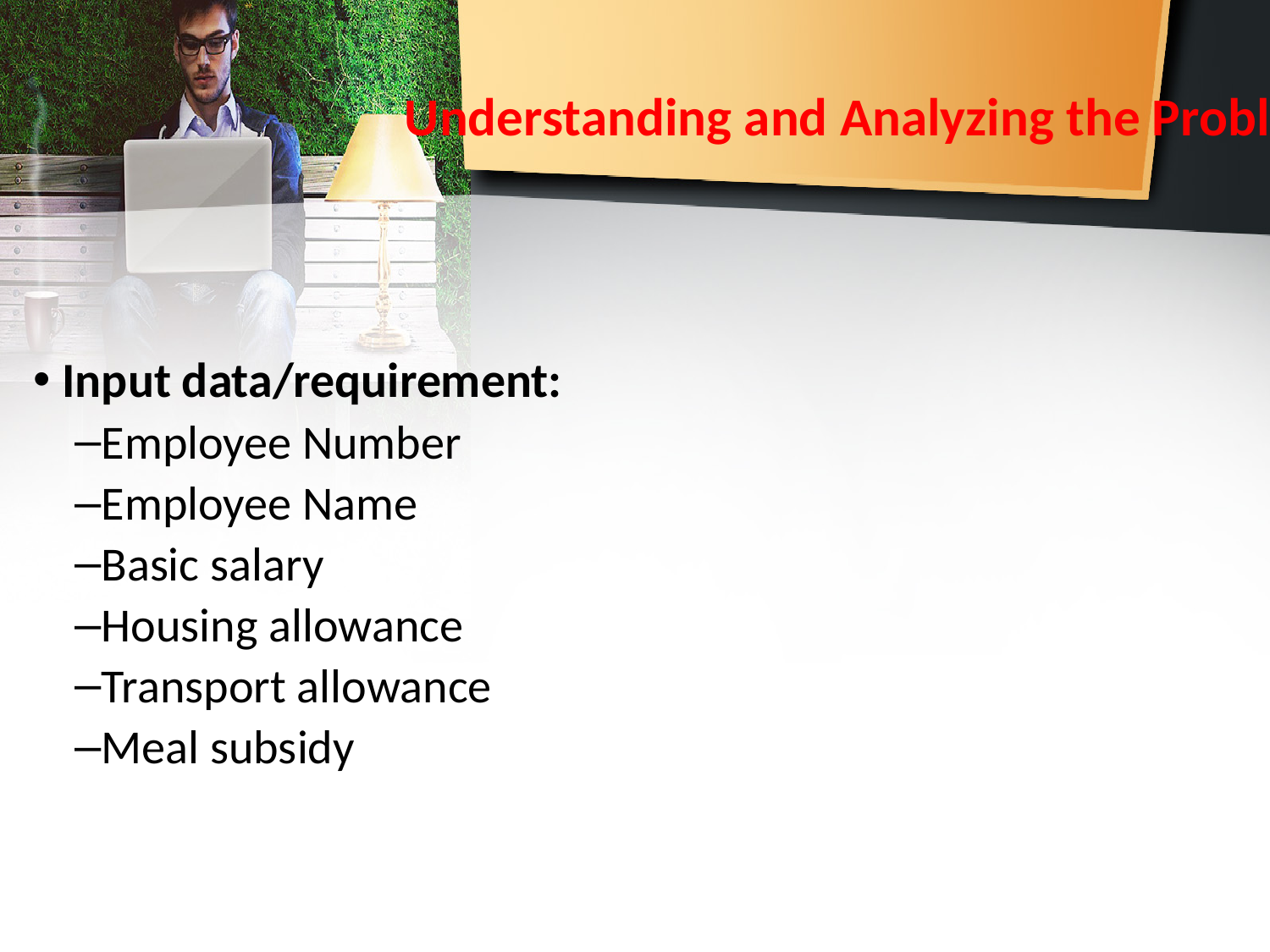

Understanding and Analyzing the Problem
Input data/requirement:
Employee Number
Employee Name
Basic salary
Housing allowance
Transport allowance
Meal subsidy